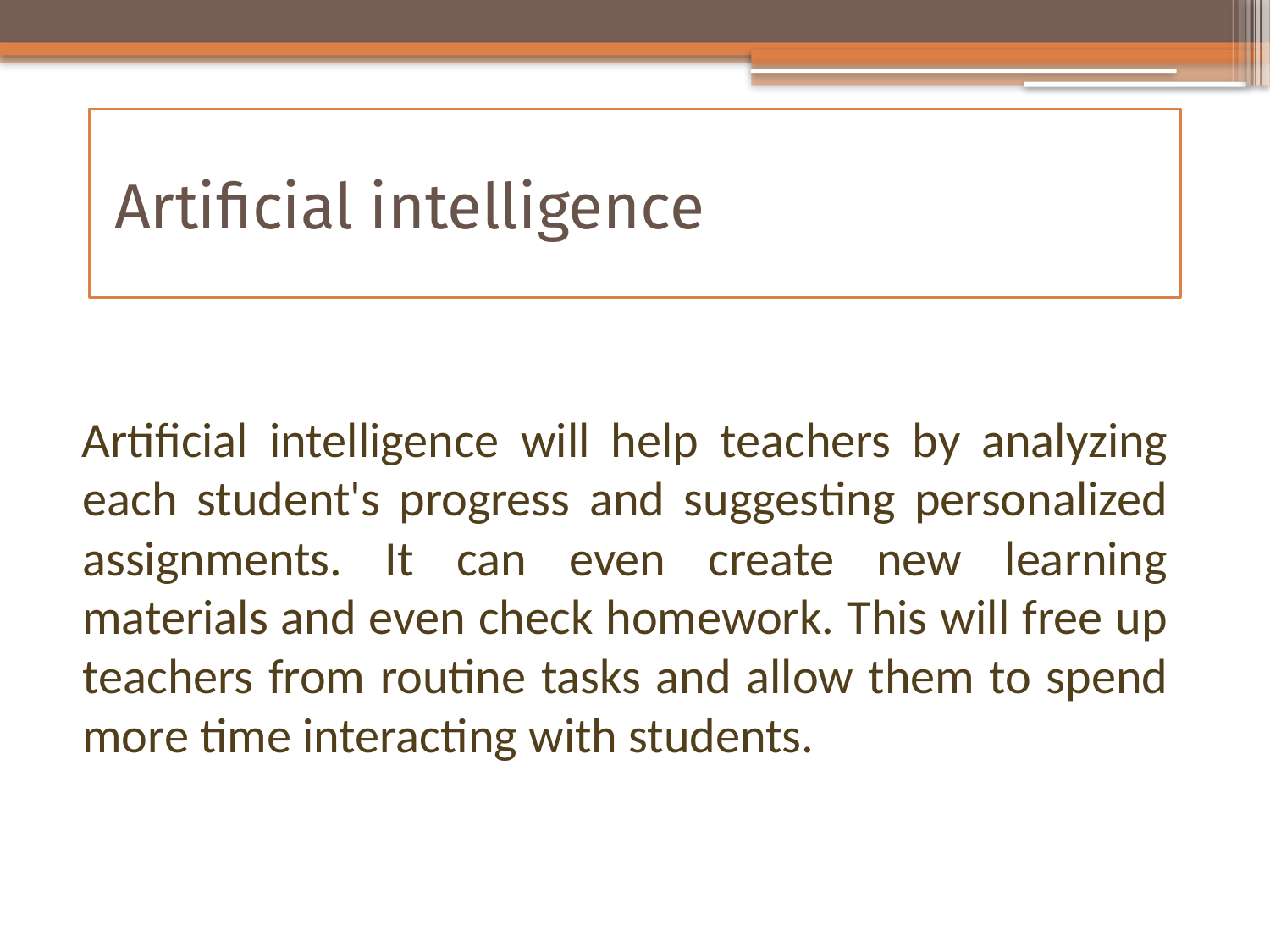

# Итальянский фашизм
Artificial intelligence

Artificial intelligence will help teachers by analyzing each student's progress and suggesting personalized assignments. It can even create new learning materials and even check homework. This will free up teachers from routine tasks and allow them to spend more time interacting with students.